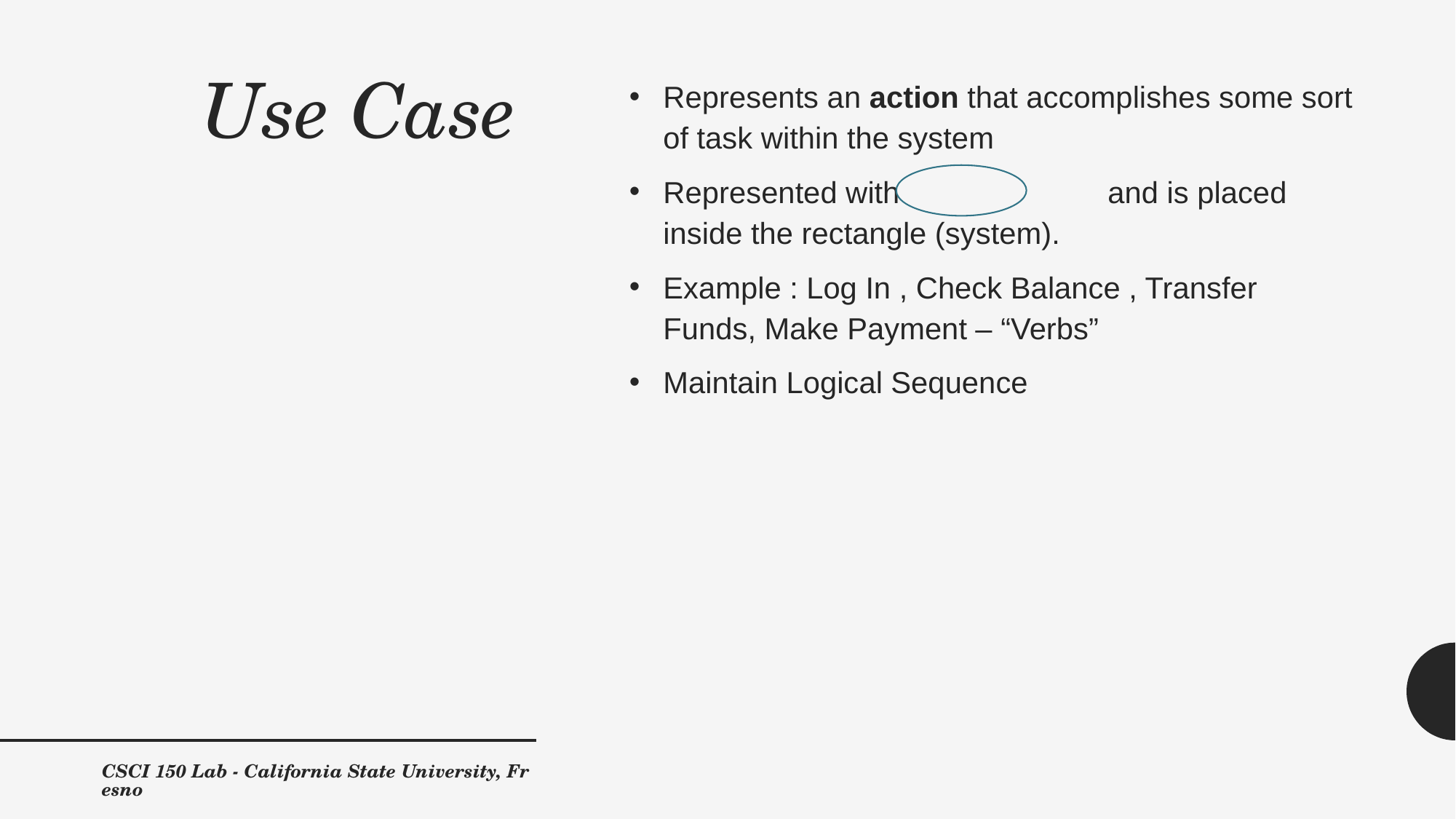

# Use Case
Represents an action that accomplishes some sort of task within the system
Represented with	              and is placed inside the rectangle (system).
Example : Log In , Check Balance , Transfer Funds, Make Payment – “Verbs”
Maintain Logical Sequence

CSCI 150 Lab - California State University, Fresno